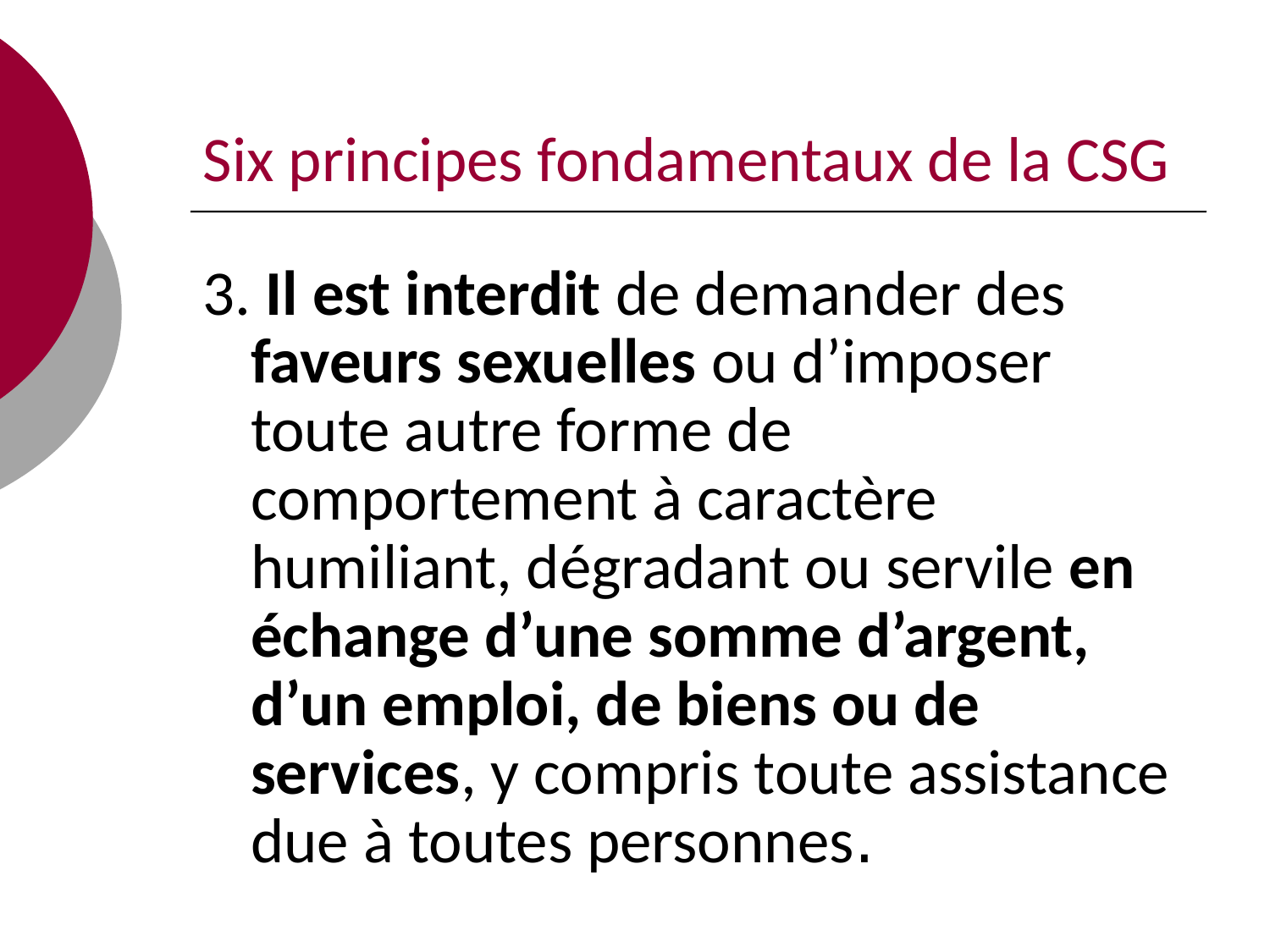

# Six principes fondamentaux de la CSG
3. Il est interdit de demander des faveurs sexuelles ou d’imposer toute autre forme de comportement à caractère humiliant, dégradant ou servile en échange d’une somme d’argent, d’un emploi, de biens ou de services, y compris toute assistance due à toutes personnes.